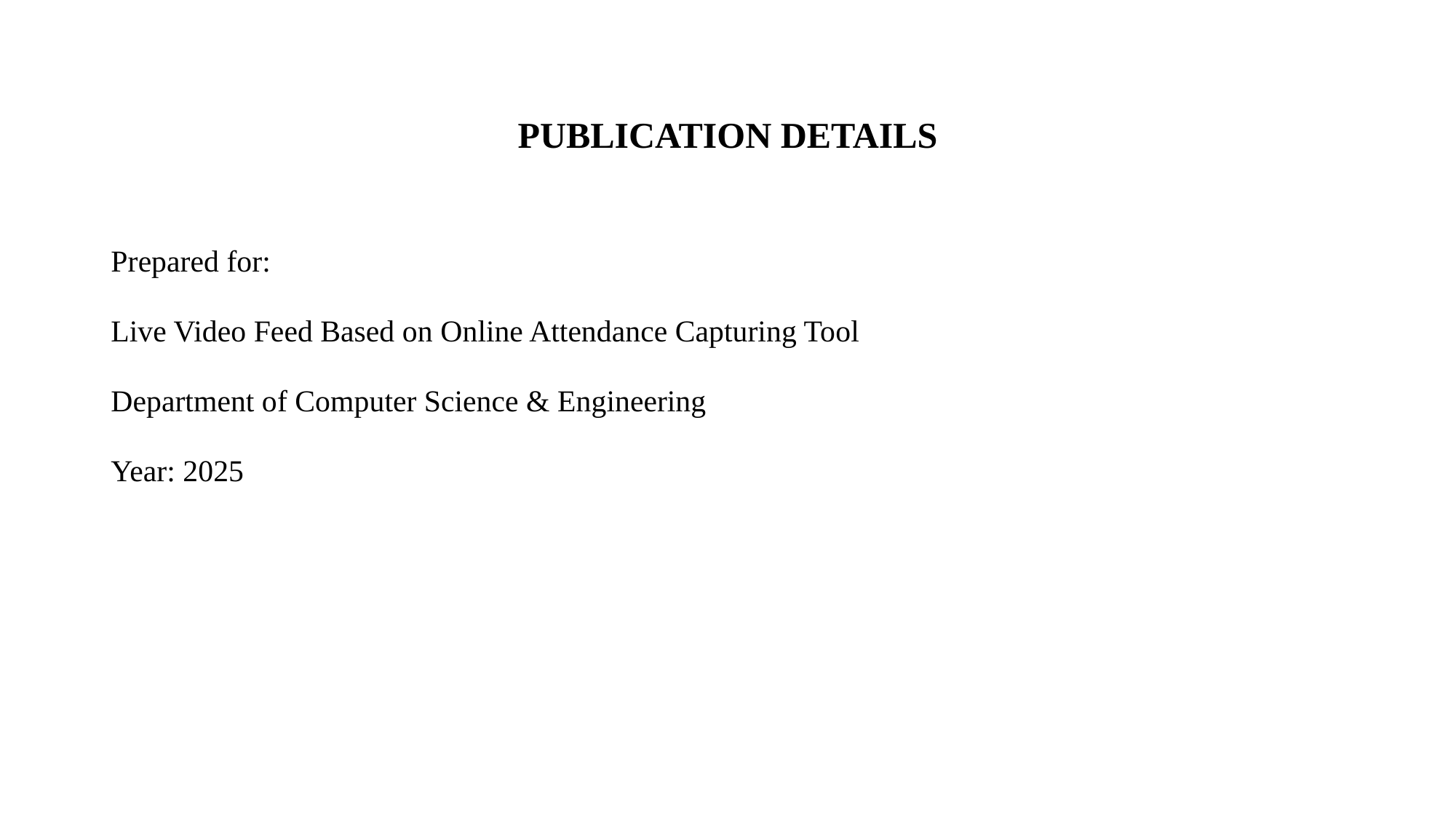

# PUBLICATION DETAILS
Prepared for:
Live Video Feed Based on Online Attendance Capturing Tool
Department of Computer Science & Engineering
Year: 2025